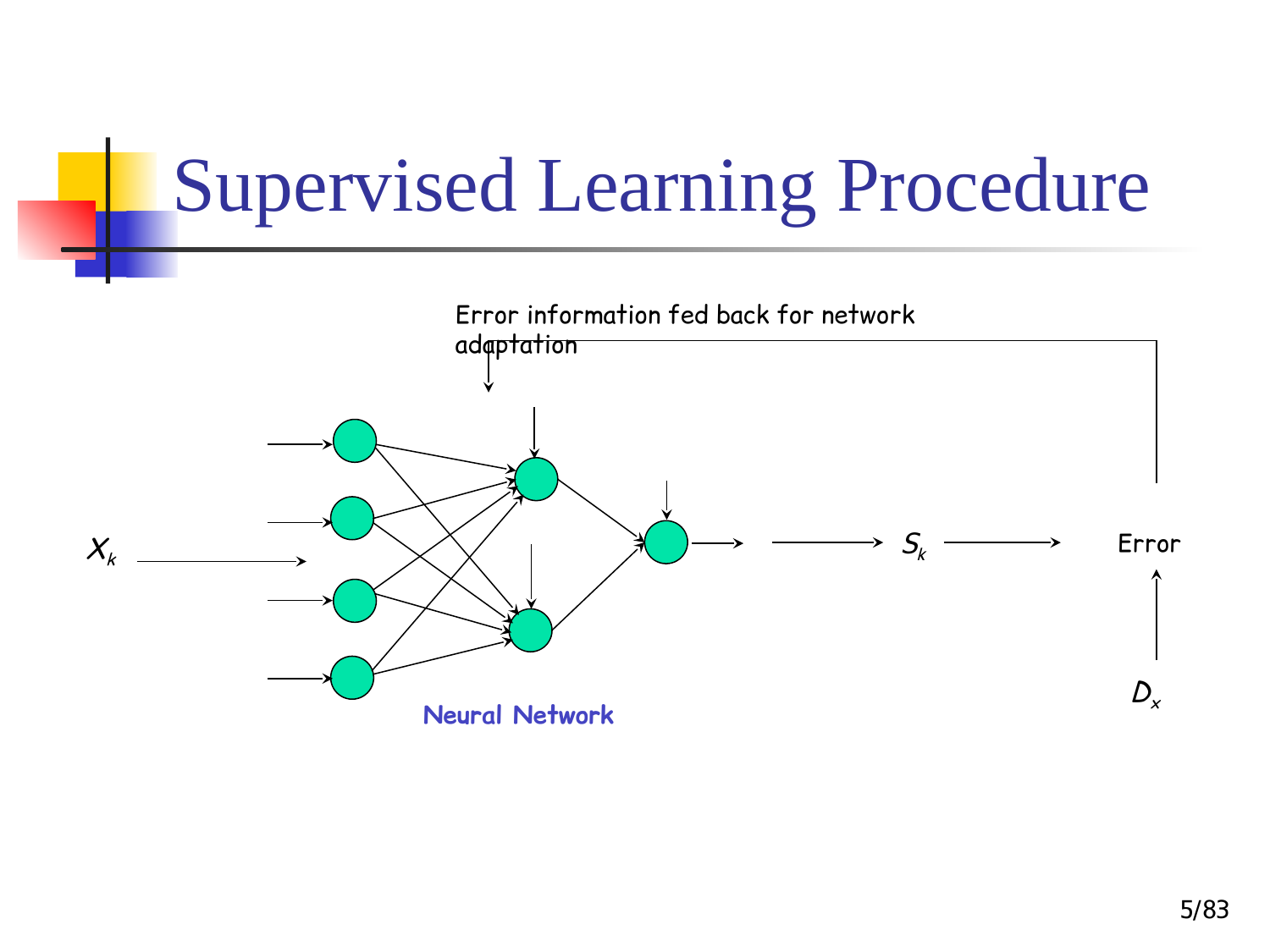

# Supervised Learning Procedure
Error information fed back for network adaptation

Sk

Error
Xk

Dx
Neural Network
5/83